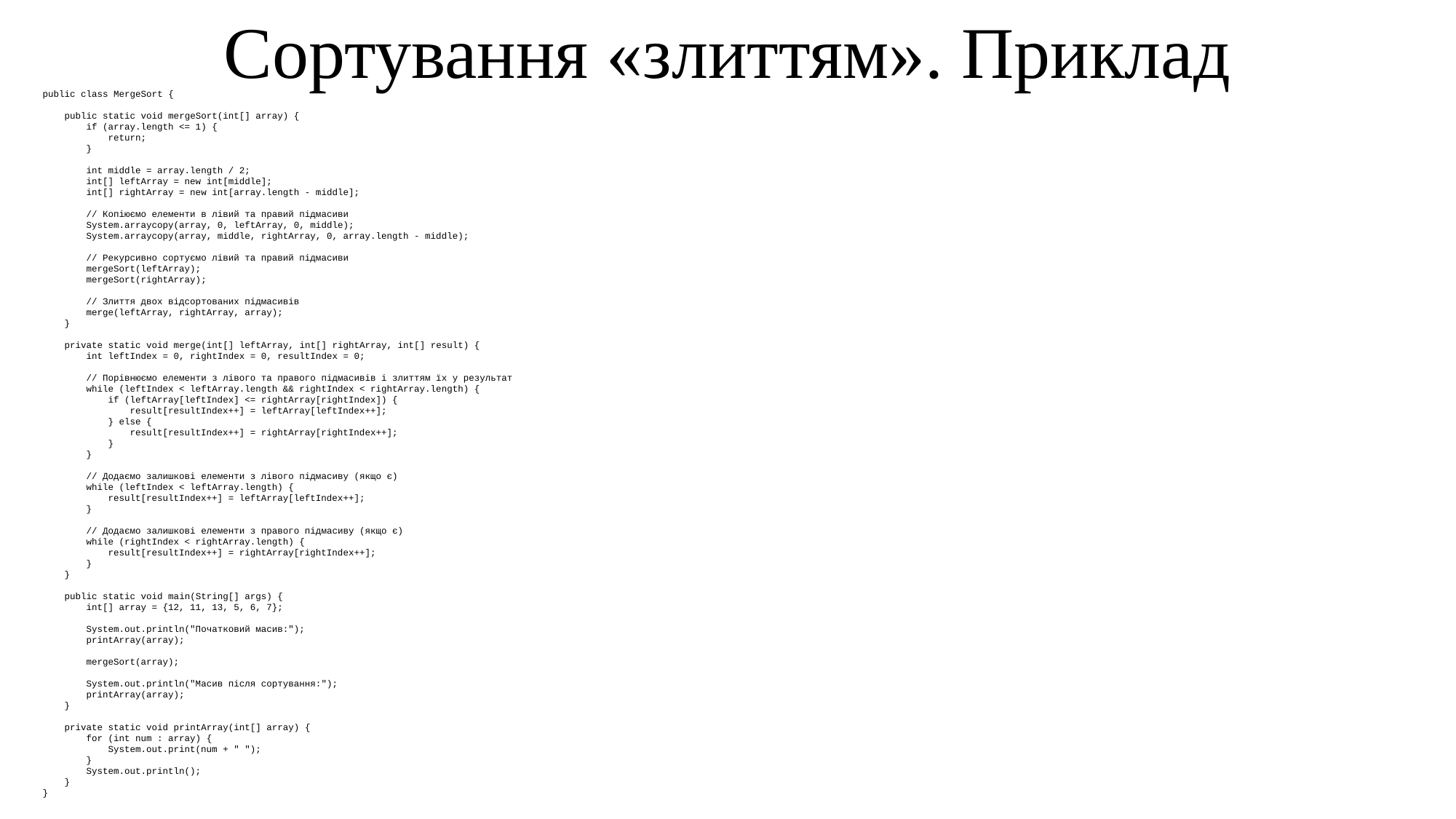

Сортування «злиттям». Приклад
public class MergeSort {

    public static void mergeSort(int[] array) {
        if (array.length <= 1) {
            return;
        }

        int middle = array.length / 2;
        int[] leftArray = new int[middle];
        int[] rightArray = new int[array.length - middle];

        // Копіюємо елементи в лівий та правий підмасиви
        System.arraycopy(array, 0, leftArray, 0, middle);
        System.arraycopy(array, middle, rightArray, 0, array.length - middle);

        // Рекурсивно сортуємо лівий та правий підмасиви
        mergeSort(leftArray);
        mergeSort(rightArray);

        // Злиття двох відсортованих підмасивів
        merge(leftArray, rightArray, array);
    }

    private static void merge(int[] leftArray, int[] rightArray, int[] result) {
        int leftIndex = 0, rightIndex = 0, resultIndex = 0;

        // Порівнюємо елементи з лівого та правого підмасивів і злиттям їх у результат
        while (leftIndex < leftArray.length && rightIndex < rightArray.length) {
            if (leftArray[leftIndex] <= rightArray[rightIndex]) {
                result[resultIndex++] = leftArray[leftIndex++];
            } else {
                result[resultIndex++] = rightArray[rightIndex++];
            }
        }

        // Додаємо залишкові елементи з лівого підмасиву (якщо є)
        while (leftIndex < leftArray.length) {
            result[resultIndex++] = leftArray[leftIndex++];
        }

        // Додаємо залишкові елементи з правого підмасиву (якщо є)
        while (rightIndex < rightArray.length) {
            result[resultIndex++] = rightArray[rightIndex++];
        }
    }

    public static void main(String[] args) {
        int[] array = {12, 11, 13, 5, 6, 7};

        System.out.println("Початковий масив:");
        printArray(array);

        mergeSort(array);

        System.out.println("Масив після сортування:");
        printArray(array);
    }

    private static void printArray(int[] array) {
        for (int num : array) {
            System.out.print(num + " ");
        }
        System.out.println();
    }
}